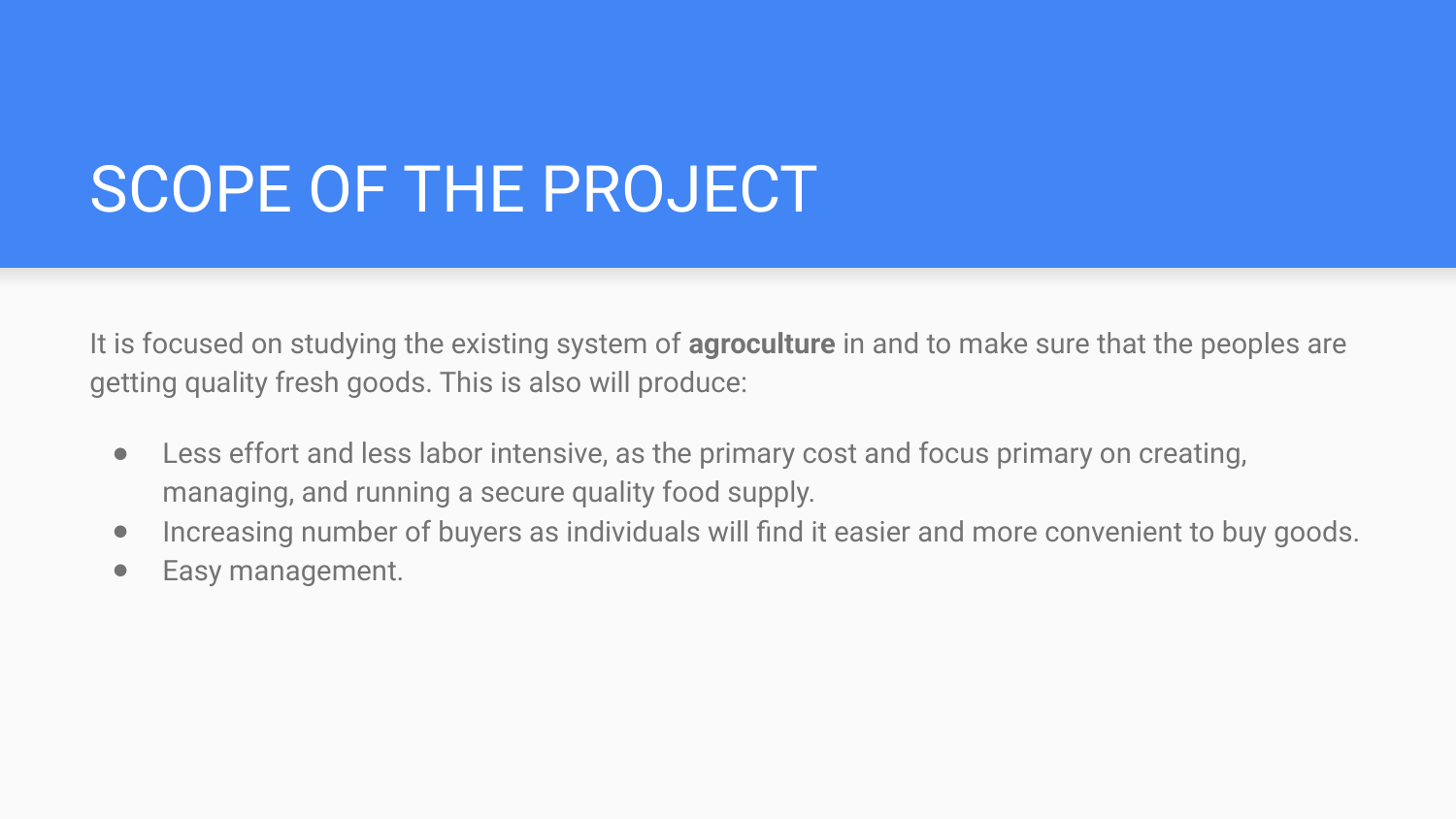

# SCOPE OF THE PROJECT
It is focused on studying the existing system of agroculture in and to make sure that the peoples are getting quality fresh goods. This is also will produce:
Less effort and less labor intensive, as the primary cost and focus primary on creating, managing, and running a secure quality food supply.
Increasing number of buyers as individuals will find it easier and more convenient to buy goods.
Easy management.